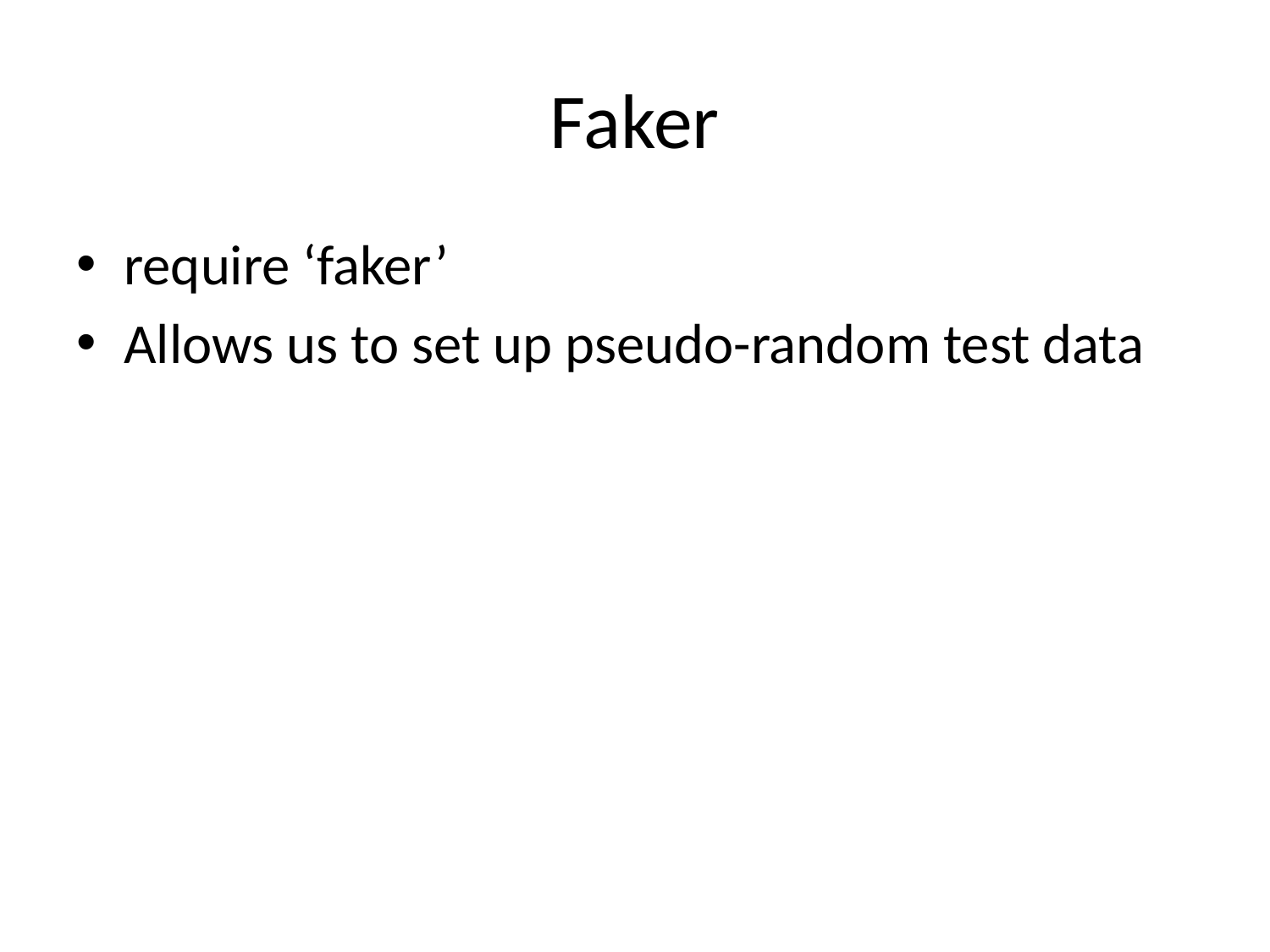

# Faker
require ‘faker’
Allows us to set up pseudo-random test data